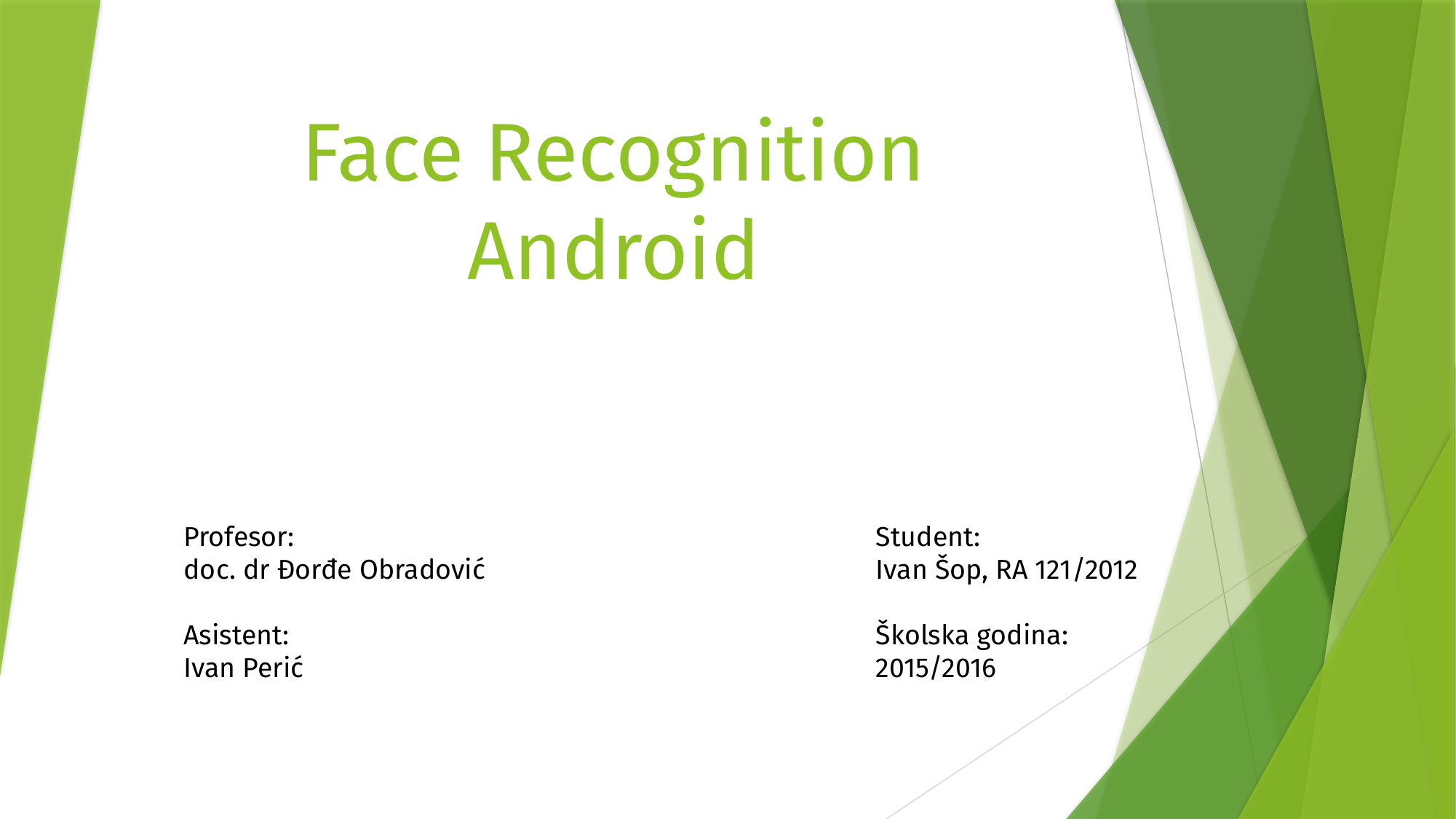

# Face Recognition Android
Profesor:
doc. dr Đorđe Obradović

Asistent:
Ivan Perić
Student:
Ivan Šop, RA 121/2012

Školska godina:
2015/2016